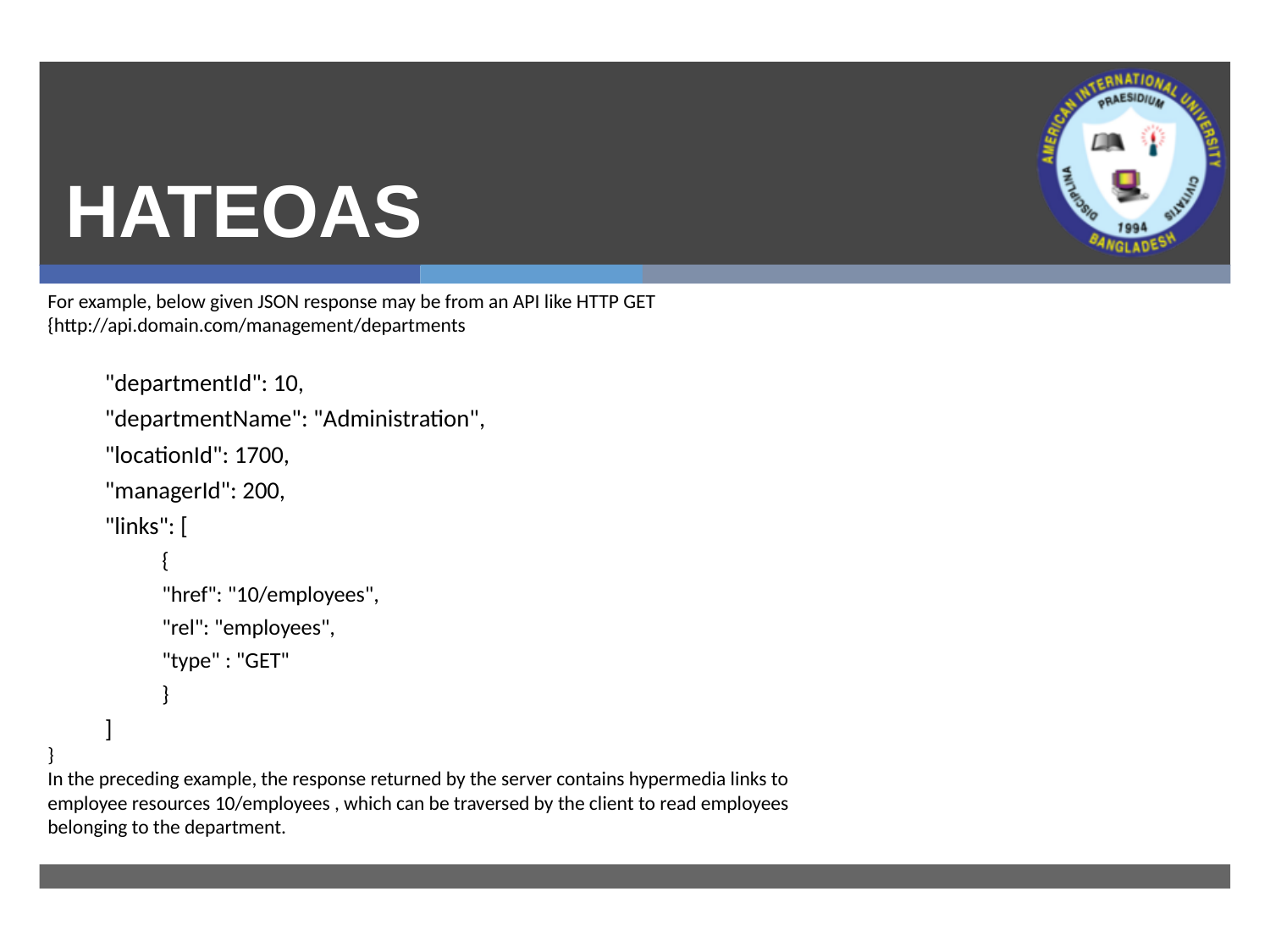

# HATEOAS
For example, below given JSON response may be from an API like HTTP GET
{http://api.domain.com/management/departments

"departmentId": 10,
"departmentName": "Administration",
"locationId": 1700,
"managerId": 200,
"links": [
{
"href": "10/employees",
"rel": "employees",
"type" : "GET"
}
]
}
In the preceding example, the response returned by the server contains hypermedia links to
employee resources 10/employees , which can be traversed by the client to read employees
belonging to the department.